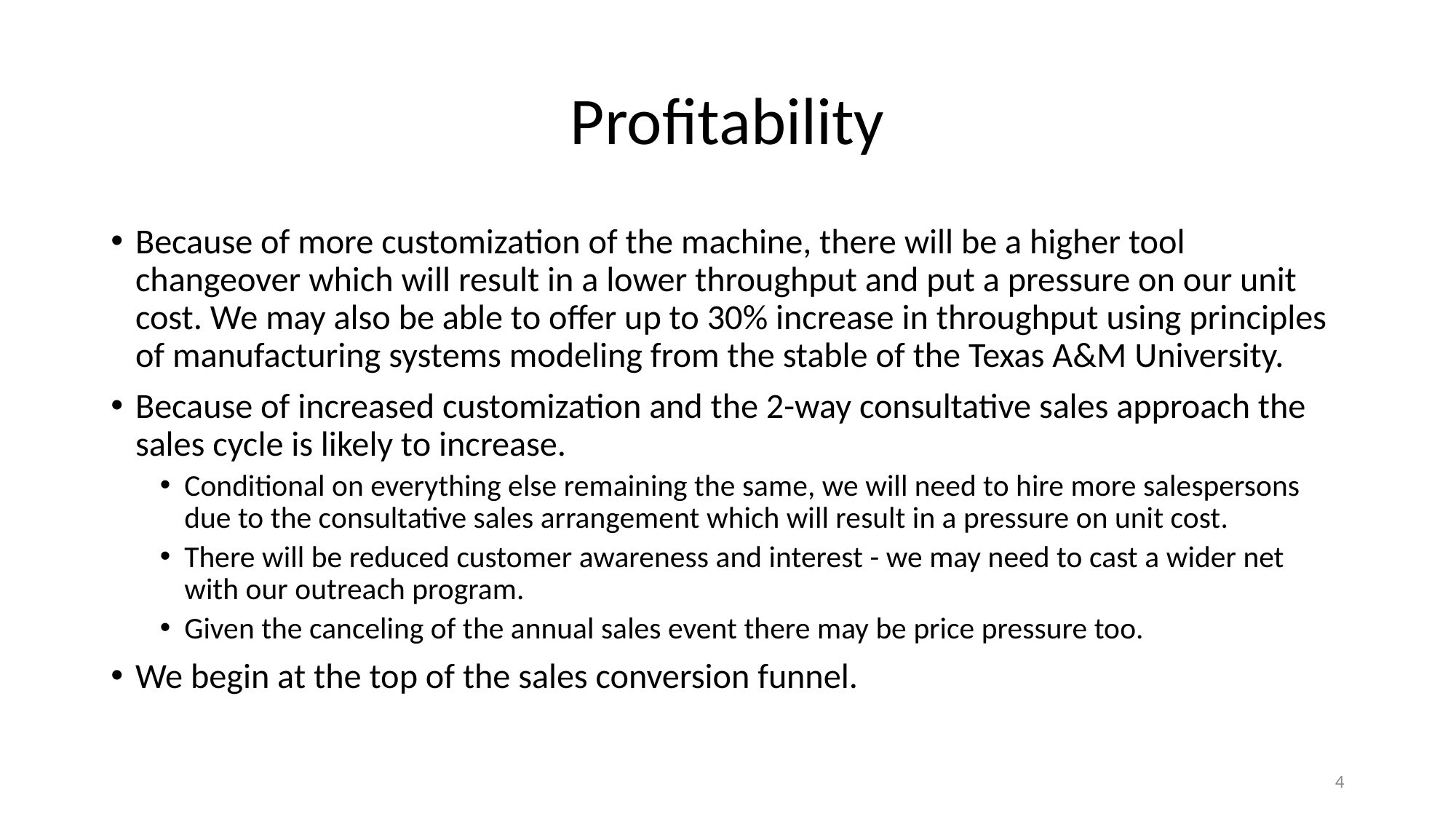

# Profitability
Because of more customization of the machine, there will be a higher tool changeover which will result in a lower throughput and put a pressure on our unit cost. We may also be able to offer up to 30% increase in throughput using principles of manufacturing systems modeling from the stable of the Texas A&M University.
Because of increased customization and the 2-way consultative sales approach the sales cycle is likely to increase.
Conditional on everything else remaining the same, we will need to hire more salespersons due to the consultative sales arrangement which will result in a pressure on unit cost.
There will be reduced customer awareness and interest - we may need to cast a wider net with our outreach program.
Given the canceling of the annual sales event there may be price pressure too.
We begin at the top of the sales conversion funnel.
4